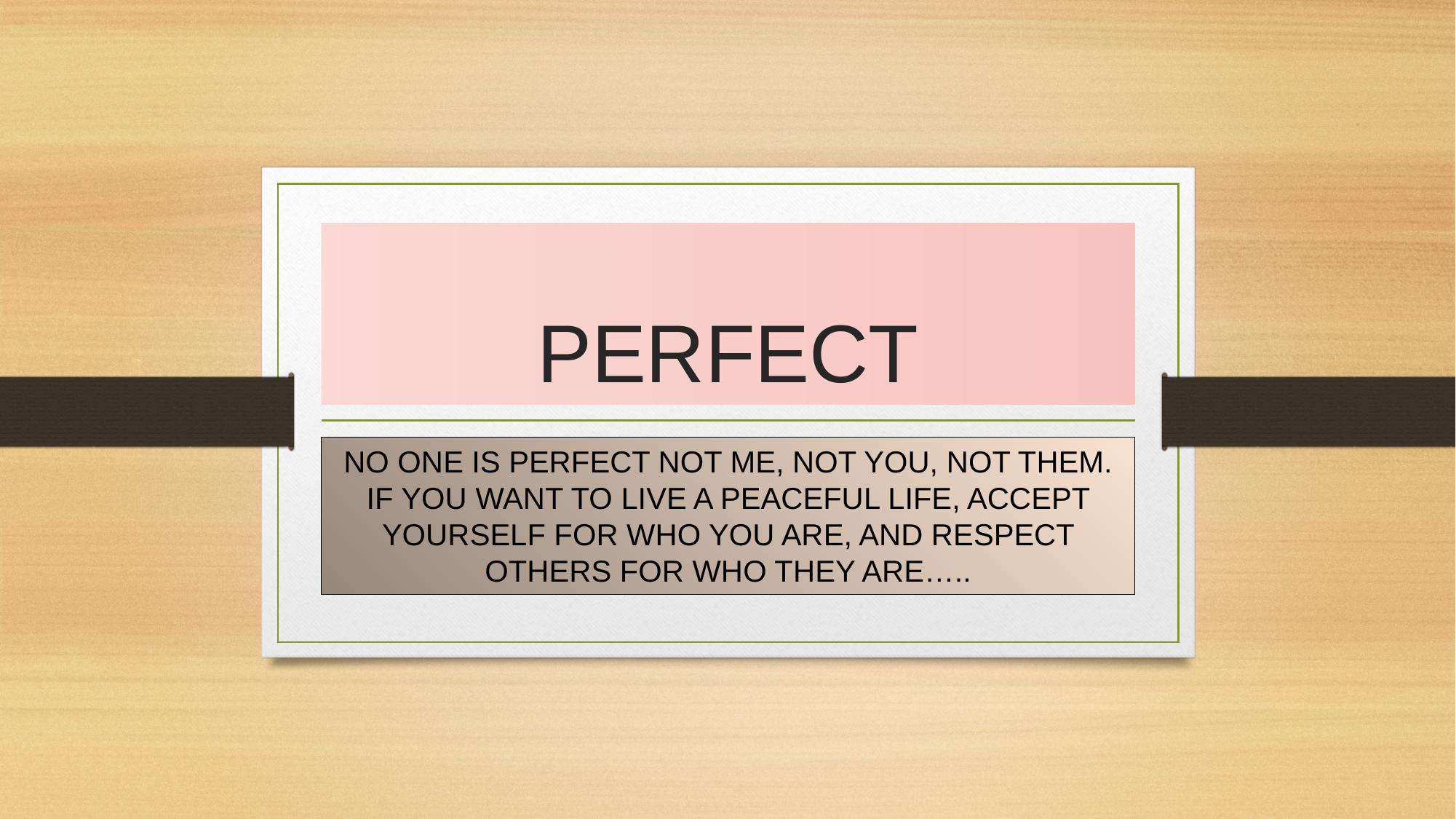

# PERFECT
NO ONE IS PERFECT NOT ME, NOT YOU, NOT THEM. IF YOU WANT TO LIVE A PEACEFUL LIFE, ACCEPT YOURSELF FOR WHO YOU ARE, AND RESPECT OTHERS FOR WHO THEY ARE…..